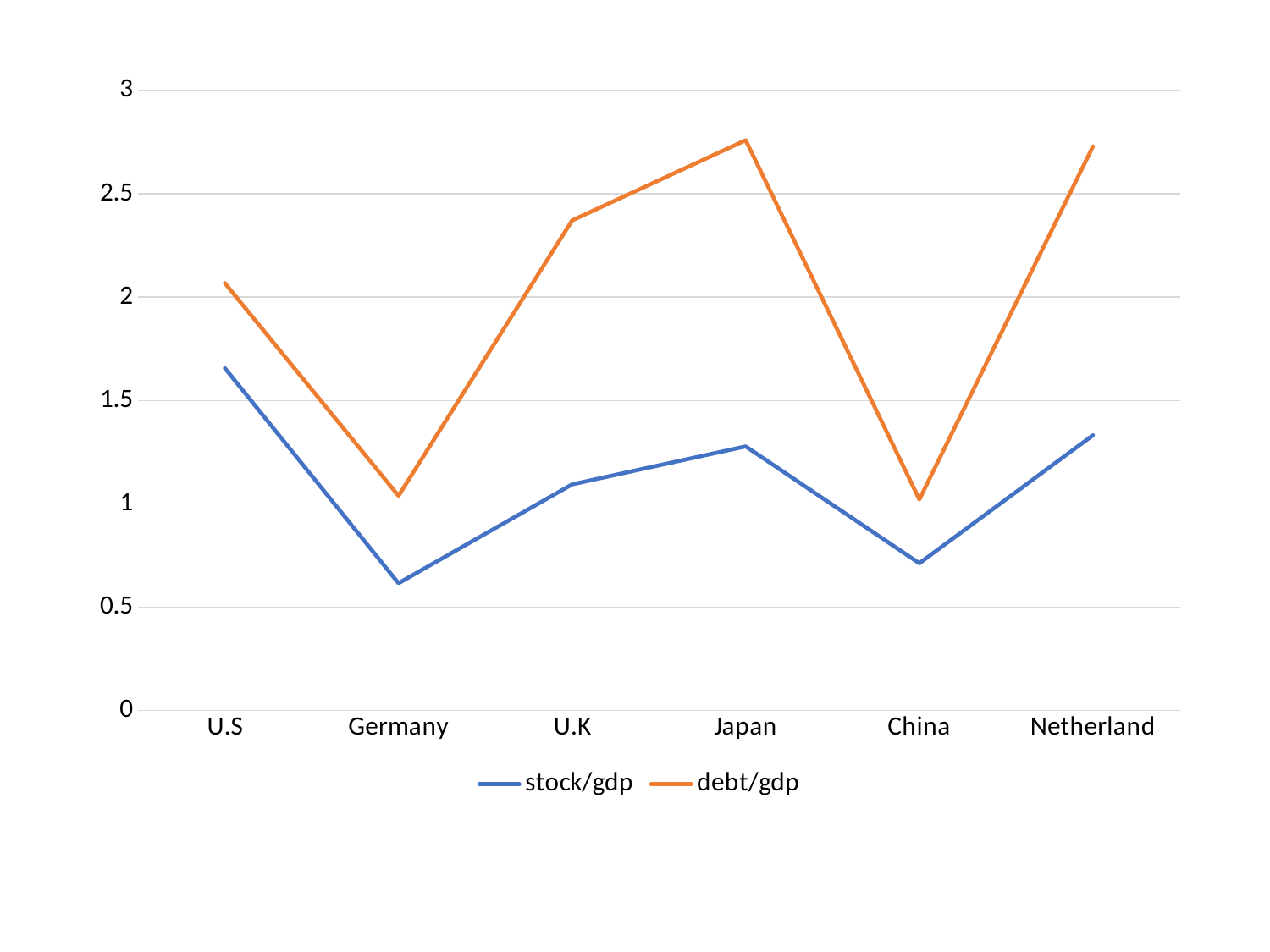

### Chart

| Category | stock/gdp | debt/gdp |
|---|---|---|
| U.S | 1.6564901242844619 | 2.068279098550874 |
| Germany | 0.6151754147402774 | 1.0383464781071525 |
| U.K | 1.0938215102974829 | 2.371853546910755 |
| Japan | 1.2772988505747127 | 2.7600574712643677 |
| China | 0.7117993136133355 | 1.0206733126327832 |
| Netherland | 1.3317191283292977 | 2.7300242130750605 |